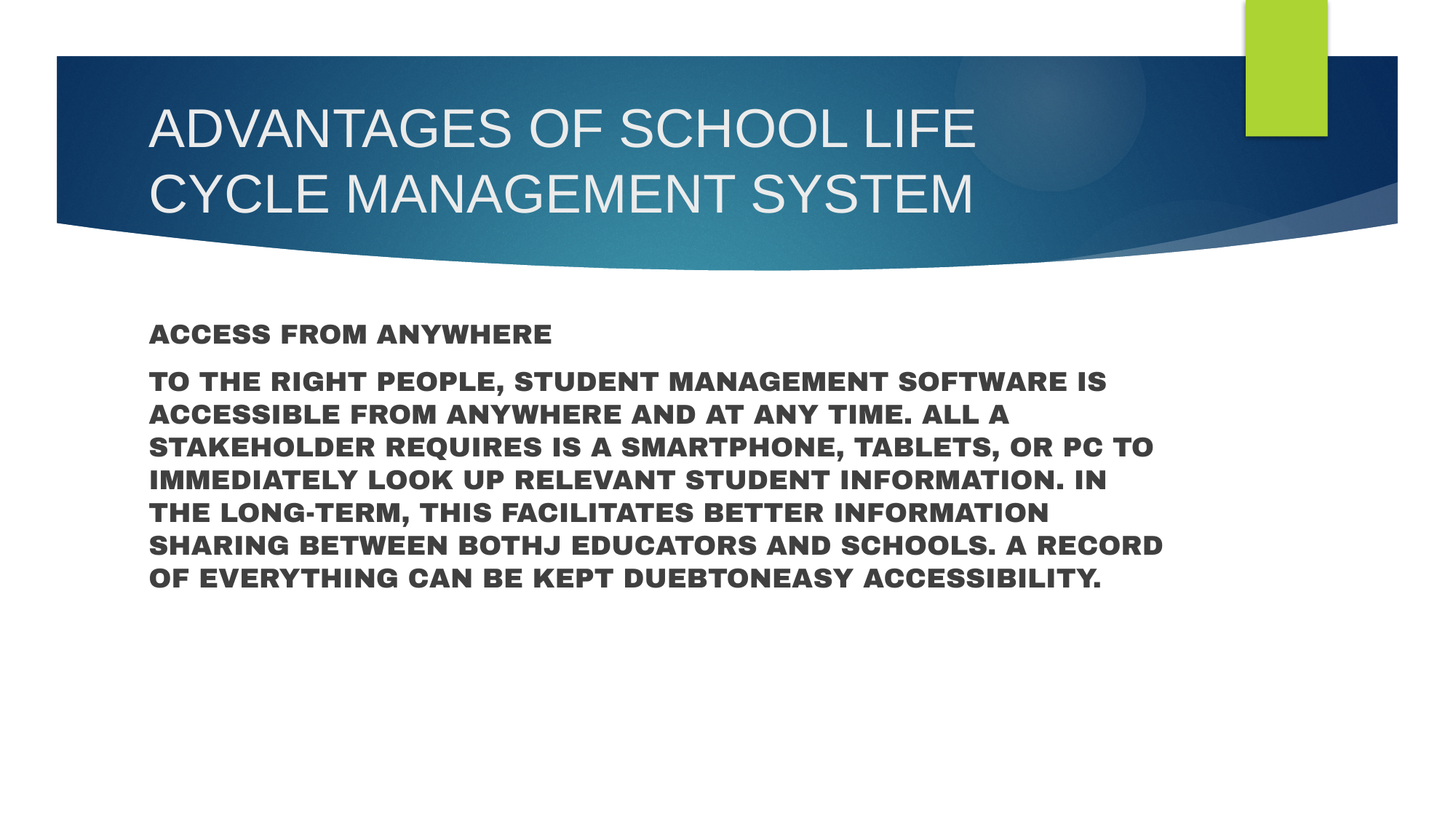

# ADVANTAGES OF SCHOOL LIFE CYCLE MANAGEMENT SYSTEM
ACCESS FROM ANYWHERE
TO THE RIGHT PEOPLE, STUDENT MANAGEMENT SOFTWARE IS ACCESSIBLE FROM ANYWHERE AND AT ANY TIME. ALL A STAKEHOLDER REQUIRES IS A SMARTPHONE, TABLETS, OR PC TO IMMEDIATELY LOOK UP RELEVANT STUDENT INFORMATION. IN THE LONG-TERM, THIS FACILITATES BETTER INFORMATION SHARING BETWEEN BOTHJ EDUCATORS AND SCHOOLS. A RECORD OF EVERYTHING CAN BE KEPT DUEBTONEASY ACCESSIBILITY.